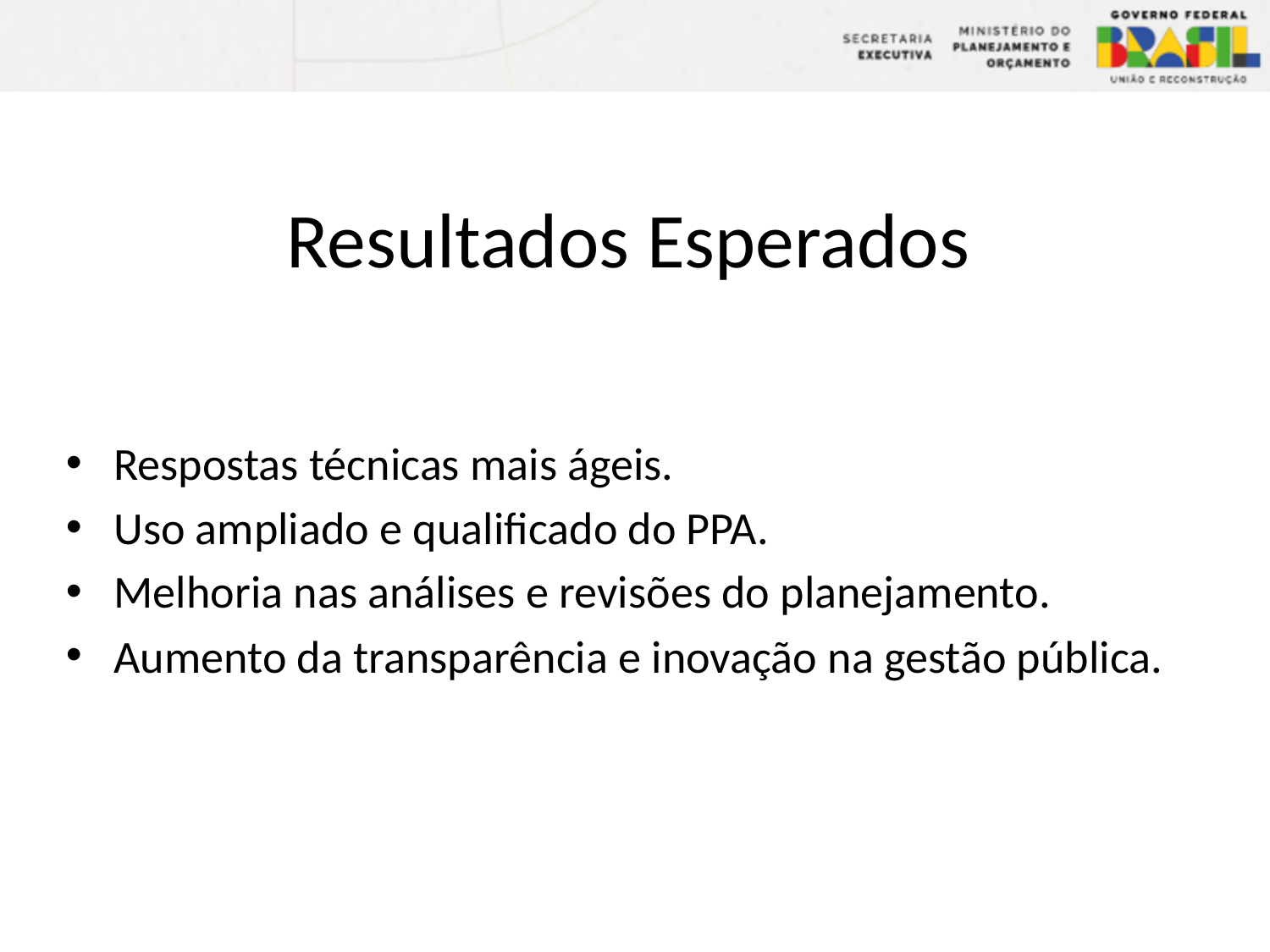

# Resultados Esperados
Respostas técnicas mais ágeis.
Uso ampliado e qualificado do PPA.
Melhoria nas análises e revisões do planejamento.
Aumento da transparência e inovação na gestão pública.